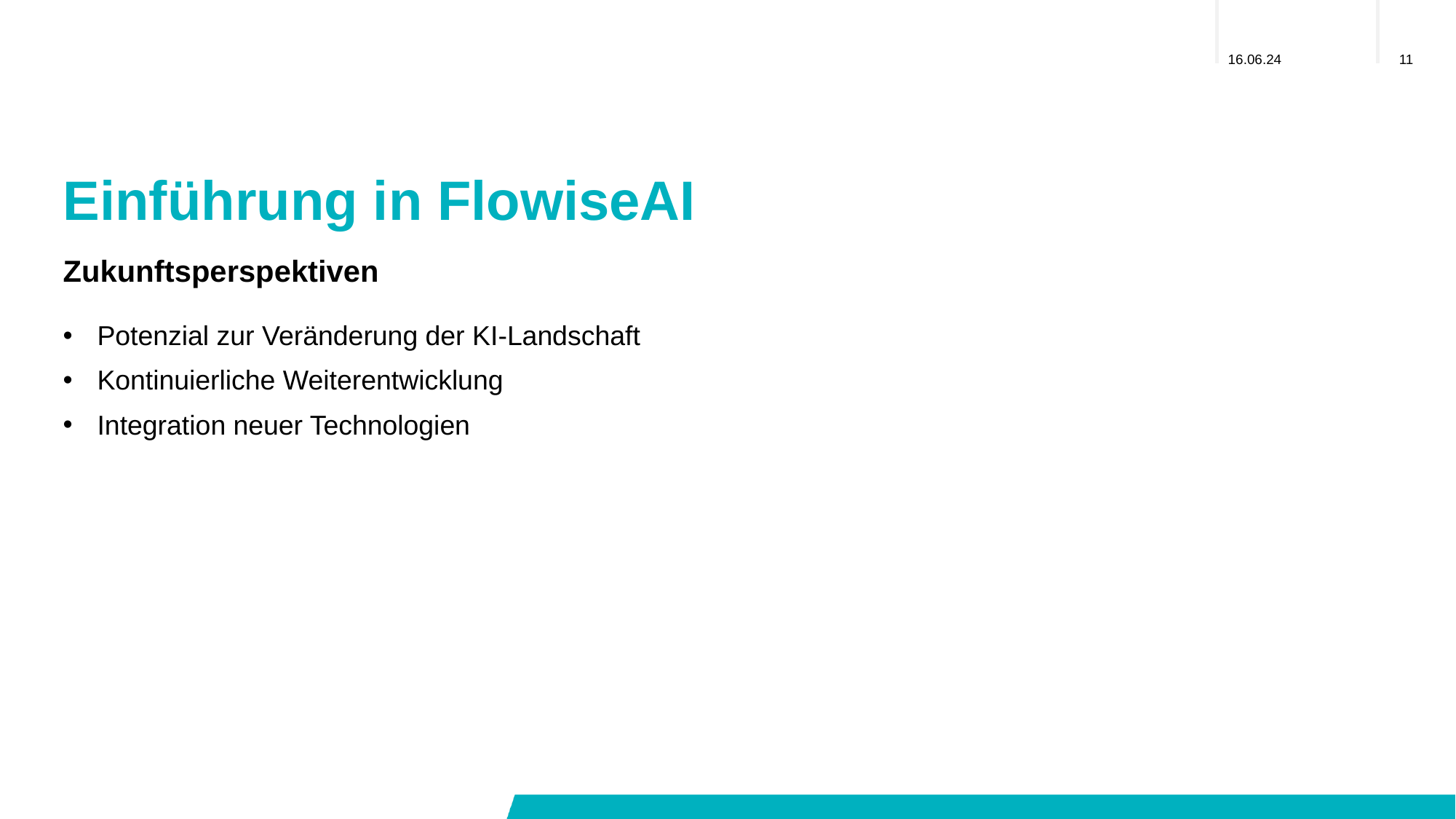

# Einführung in FlowiseAI
Zukunftsperspektiven
Potenzial zur Veränderung der KI-Landschaft
Kontinuierliche Weiterentwicklung
Integration neuer Technologien